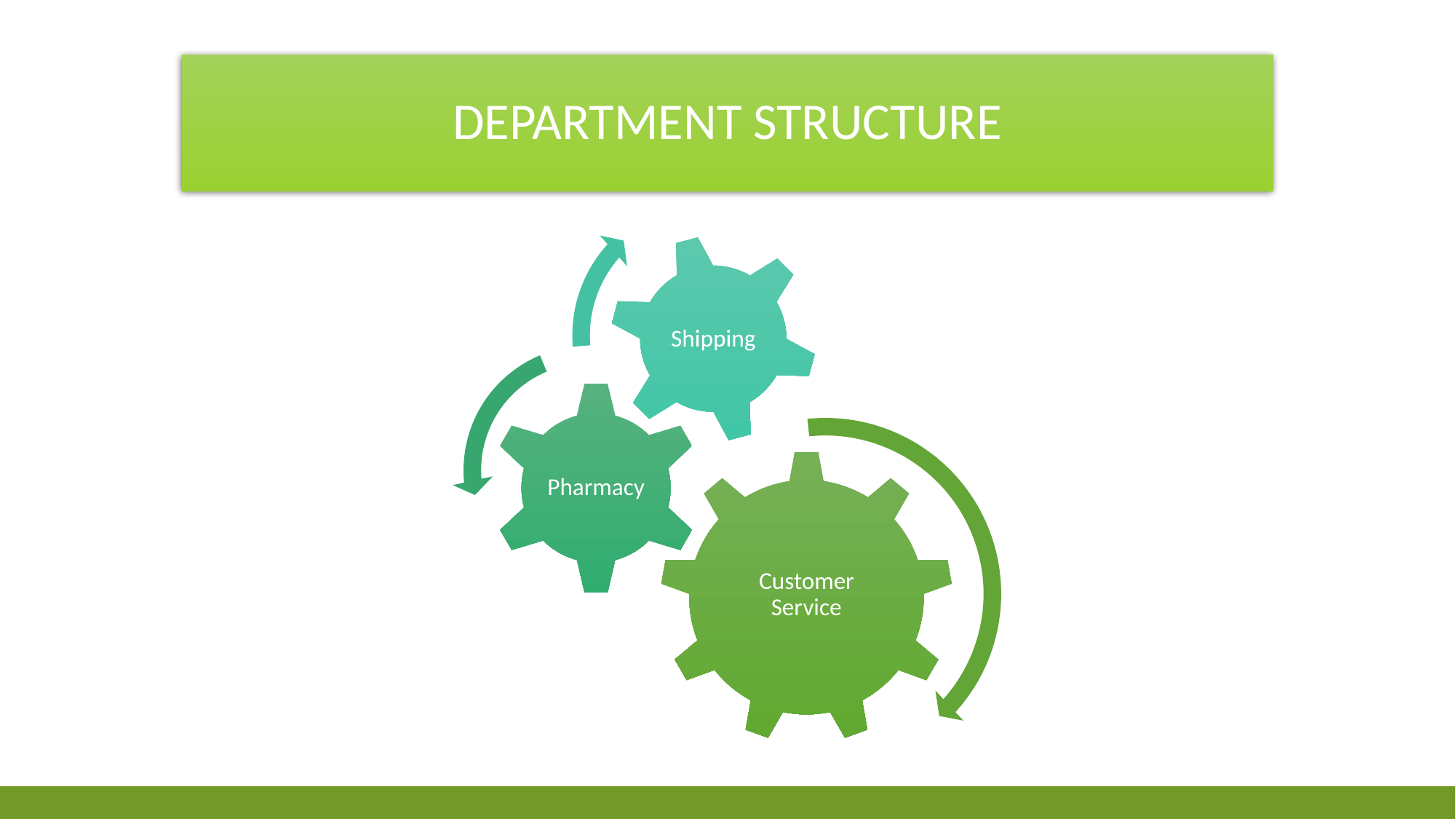

# Department Structure
Customer Service
Pharmacy
Shipping